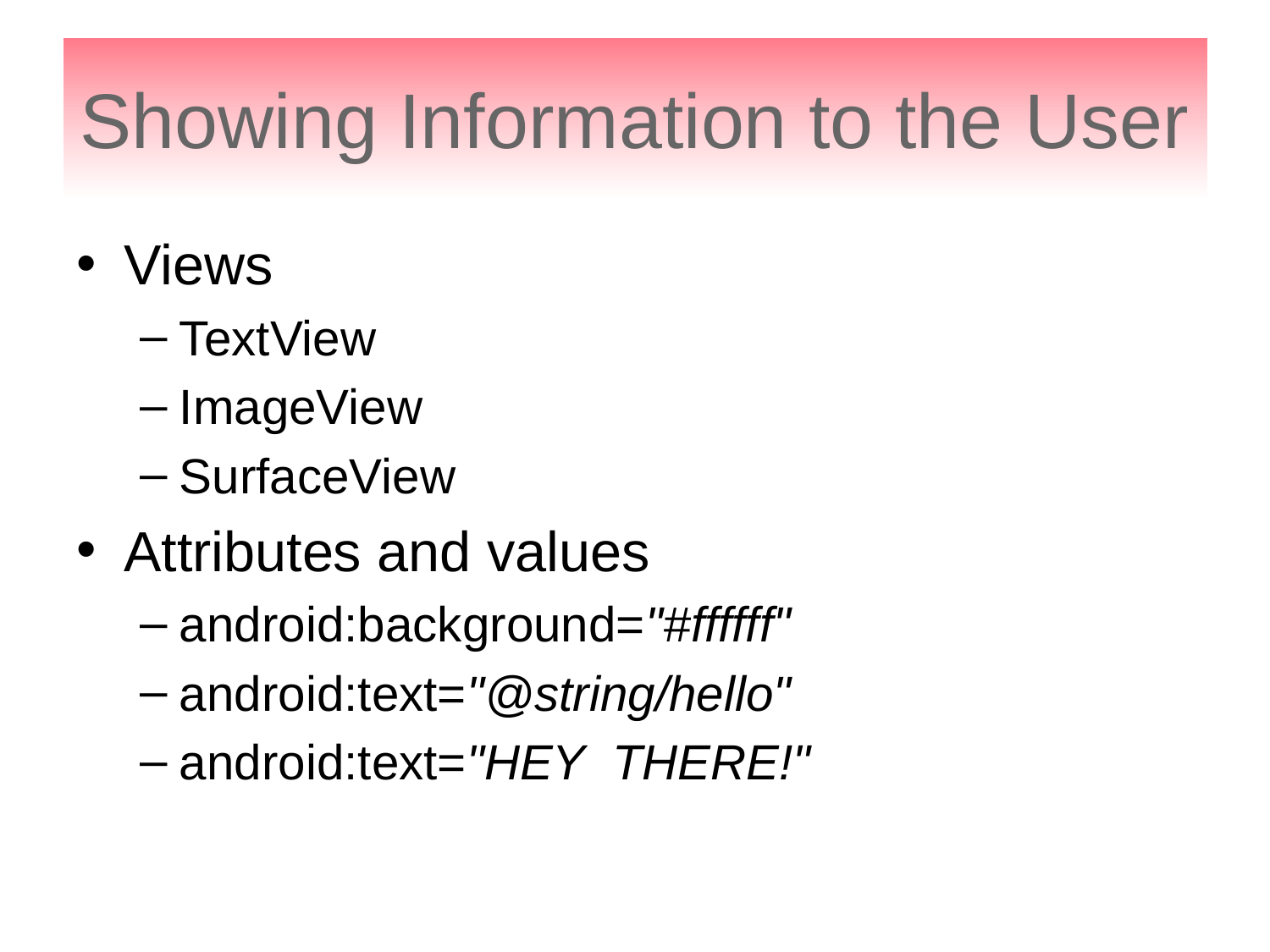

# Showing Information to the User
Views
TextView
ImageView
SurfaceView
Attributes and values
android:background="#ffffff"
android:text="@string/hello"
android:text="HEY  THERE!"